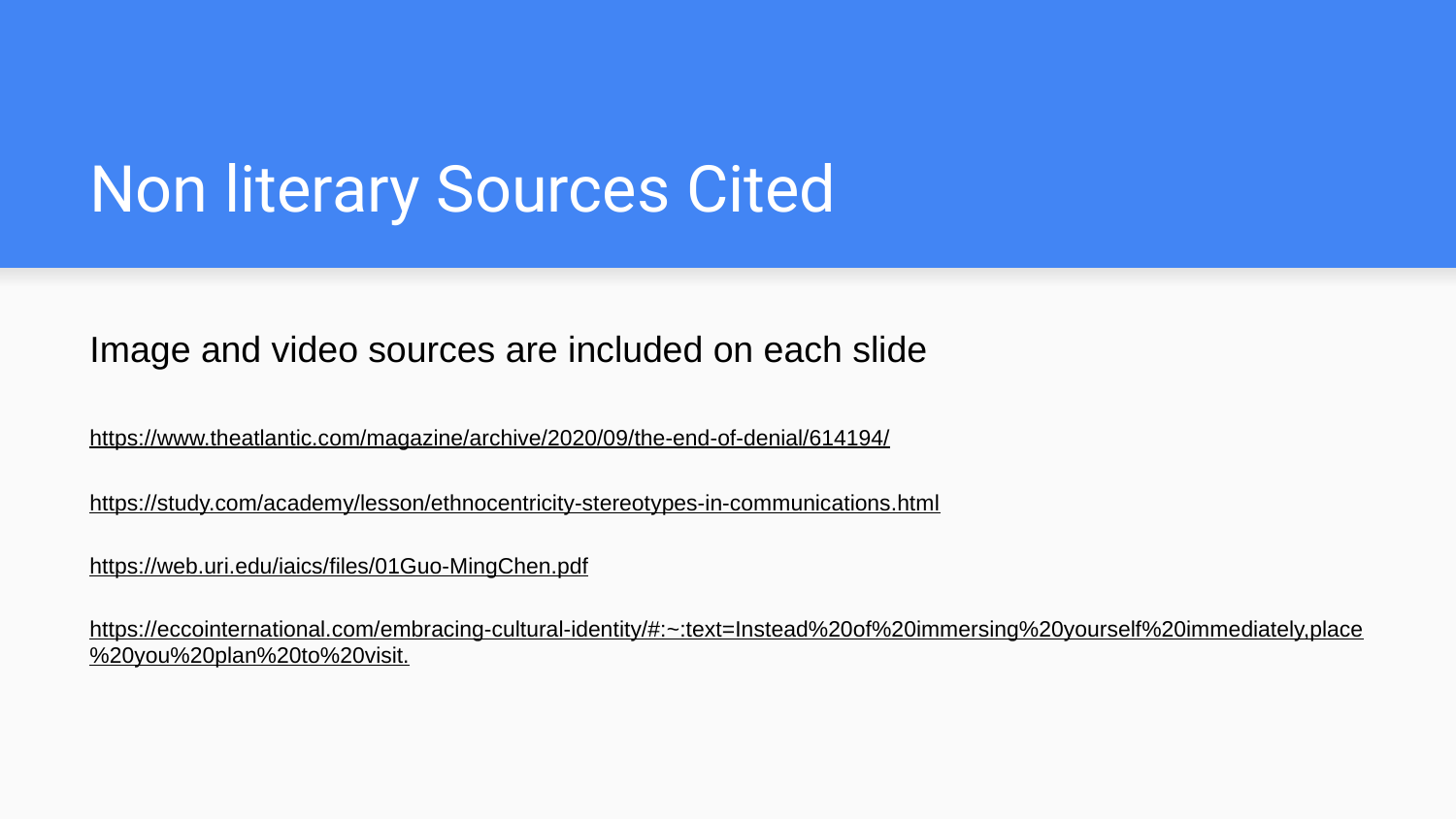

# Non literary Sources Cited
Image and video sources are included on each slide
https://www.theatlantic.com/magazine/archive/2020/09/the-end-of-denial/614194/
https://study.com/academy/lesson/ethnocentricity-stereotypes-in-communications.html
https://web.uri.edu/iaics/files/01Guo-MingChen.pdf
https://eccointernational.com/embracing-cultural-identity/#:~:text=Instead%20of%20immersing%20yourself%20immediately,place%20you%20plan%20to%20visit.